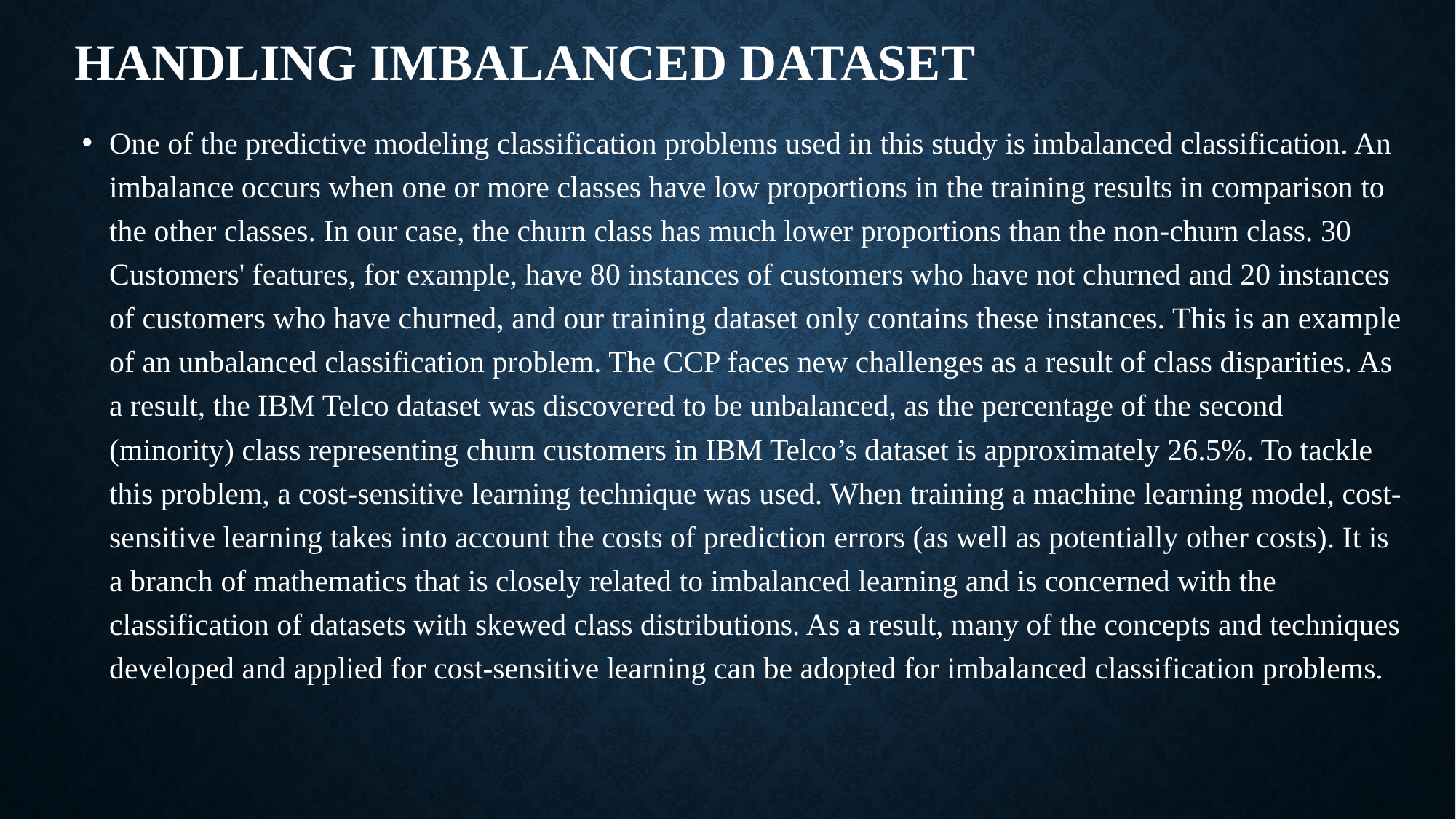

# Handling Imbalanced dataset
One of the predictive modeling classification problems used in this study is imbalanced classification. An imbalance occurs when one or more classes have low proportions in the training results in comparison to the other classes. In our case, the churn class has much lower proportions than the non-churn class. 30 Customers' features, for example, have 80 instances of customers who have not churned and 20 instances of customers who have churned, and our training dataset only contains these instances. This is an example of an unbalanced classification problem. The CCP faces new challenges as a result of class disparities. As a result, the IBM Telco dataset was discovered to be unbalanced, as the percentage of the second (minority) class representing churn customers in IBM Telco’s dataset is approximately 26.5%. To tackle this problem, a cost-sensitive learning technique was used. When training a machine learning model, cost-sensitive learning takes into account the costs of prediction errors (as well as potentially other costs). It is a branch of mathematics that is closely related to imbalanced learning and is concerned with the classification of datasets with skewed class distributions. As a result, many of the concepts and techniques developed and applied for cost-sensitive learning can be adopted for imbalanced classification problems.